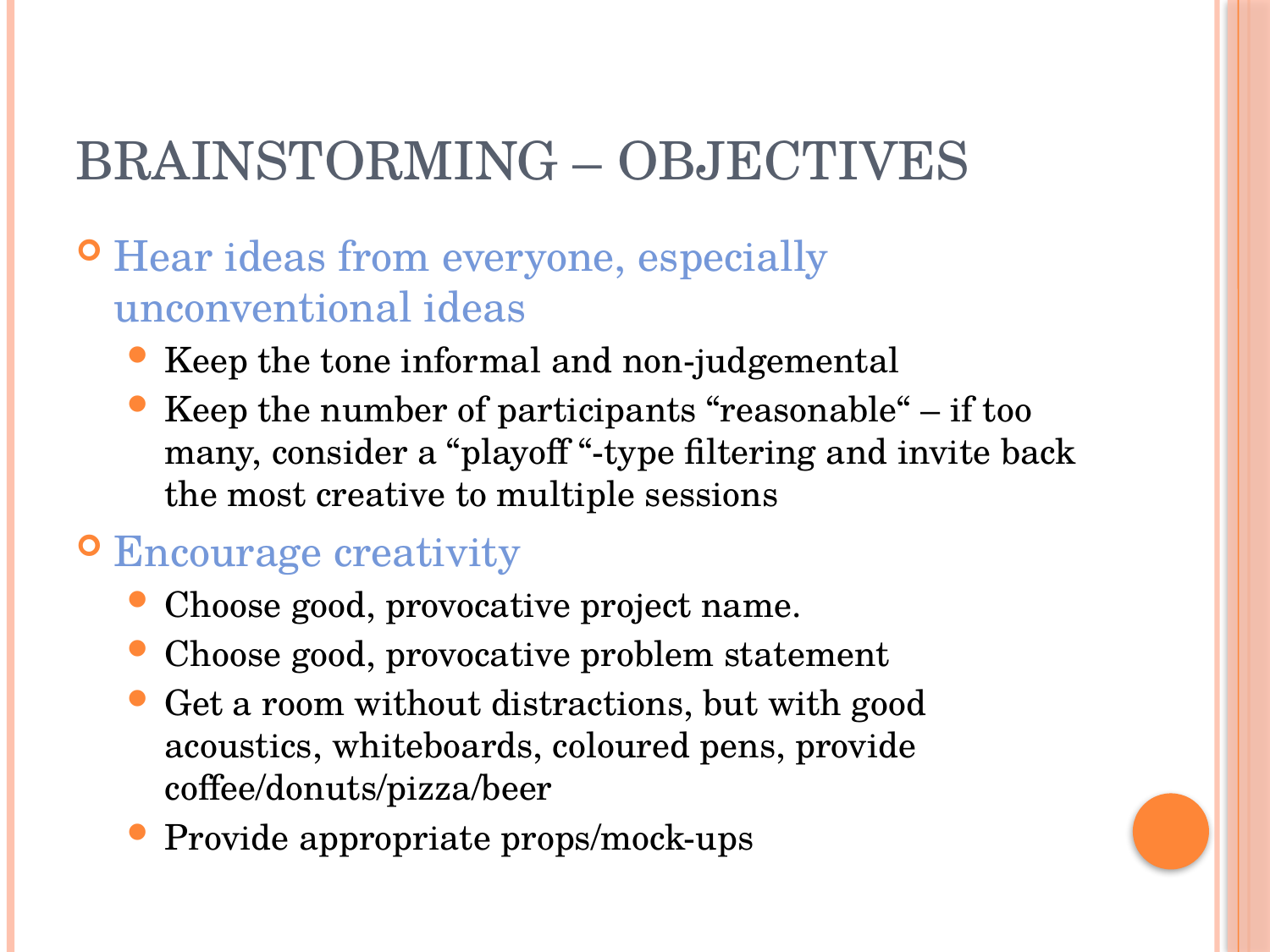

# Brainstorming – Objectives
Hear ideas from everyone, especially unconventional ideas
Keep the tone informal and non-judgemental
Keep the number of participants “reasonable“ – if too many, consider a “playoff “-type filtering and invite back the most creative to multiple sessions
Encourage creativity
Choose good, provocative project name.
Choose good, provocative problem statement
Get a room without distractions, but with good acoustics, whiteboards, coloured pens, provide coffee/donuts/pizza/beer
Provide appropriate props/mock-ups